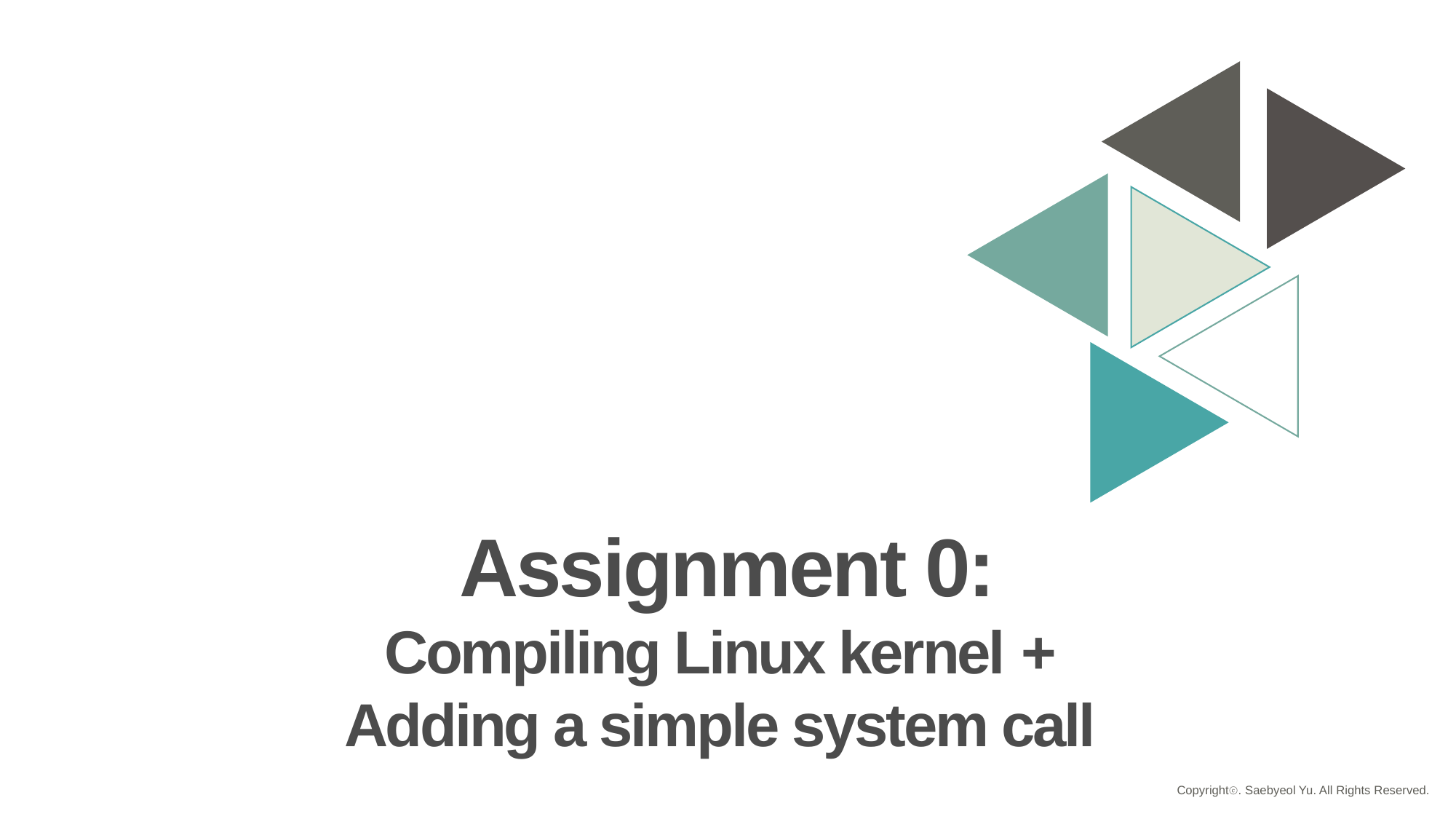

Assignment 0:
Compiling Linux kernel +
Adding a simple system call